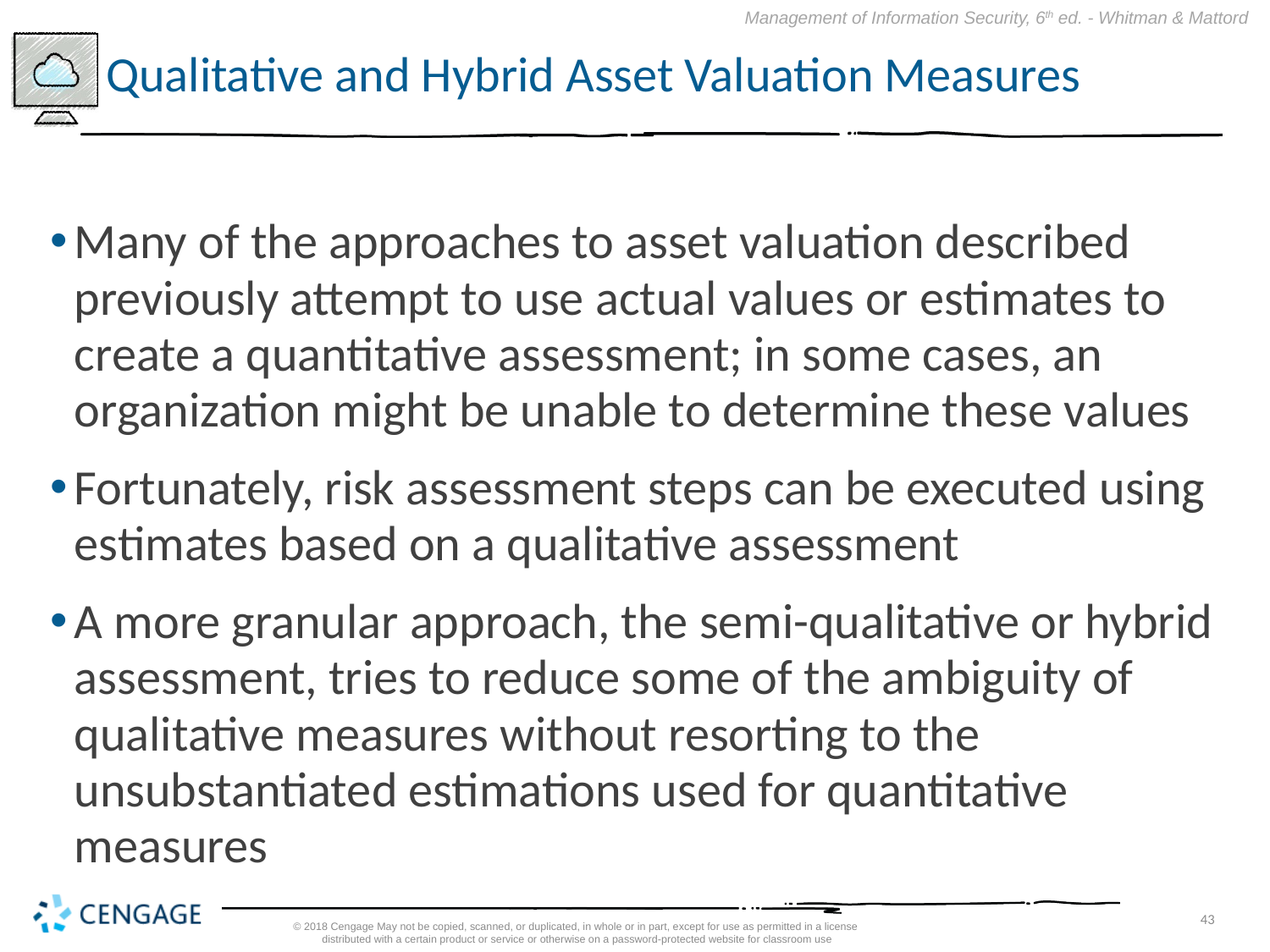

# Qualitative and Hybrid Asset Valuation Measures
Many of the approaches to asset valuation described previously attempt to use actual values or estimates to create a quantitative assessment; in some cases, an organization might be unable to determine these values
Fortunately, risk assessment steps can be executed using estimates based on a qualitative assessment
A more granular approach, the semi-qualitative or hybrid assessment, tries to reduce some of the ambiguity of qualitative measures without resorting to the unsubstantiated estimations used for quantitative measures